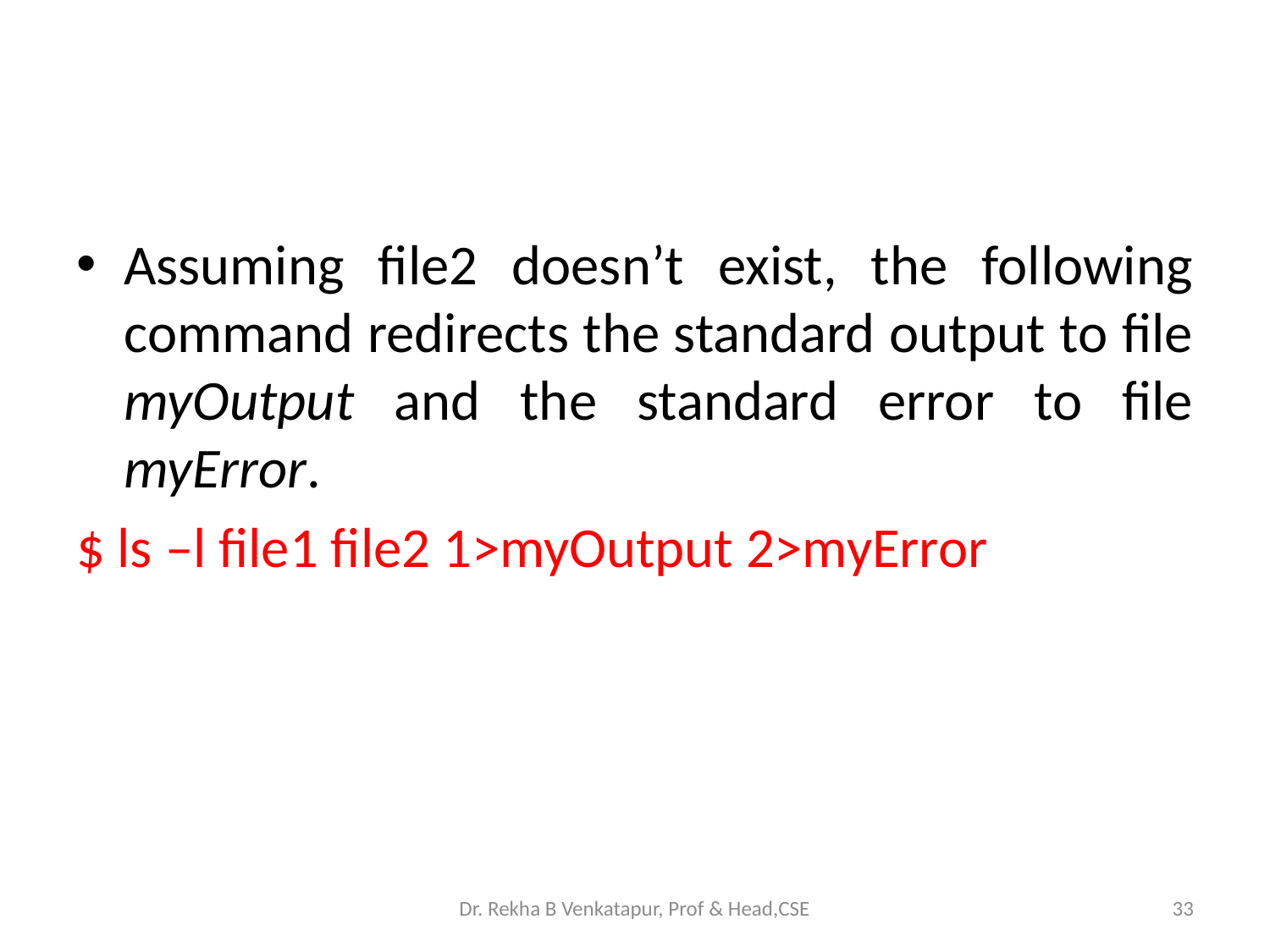

#
Assuming file2 doesn’t exist, the following command redirects the standard output to file myOutput and the standard error to file myError.
$ ls –l file1 file2 1>myOutput 2>myError

Dr. Rekha B Venkatapur, Prof & Head,CSE
33